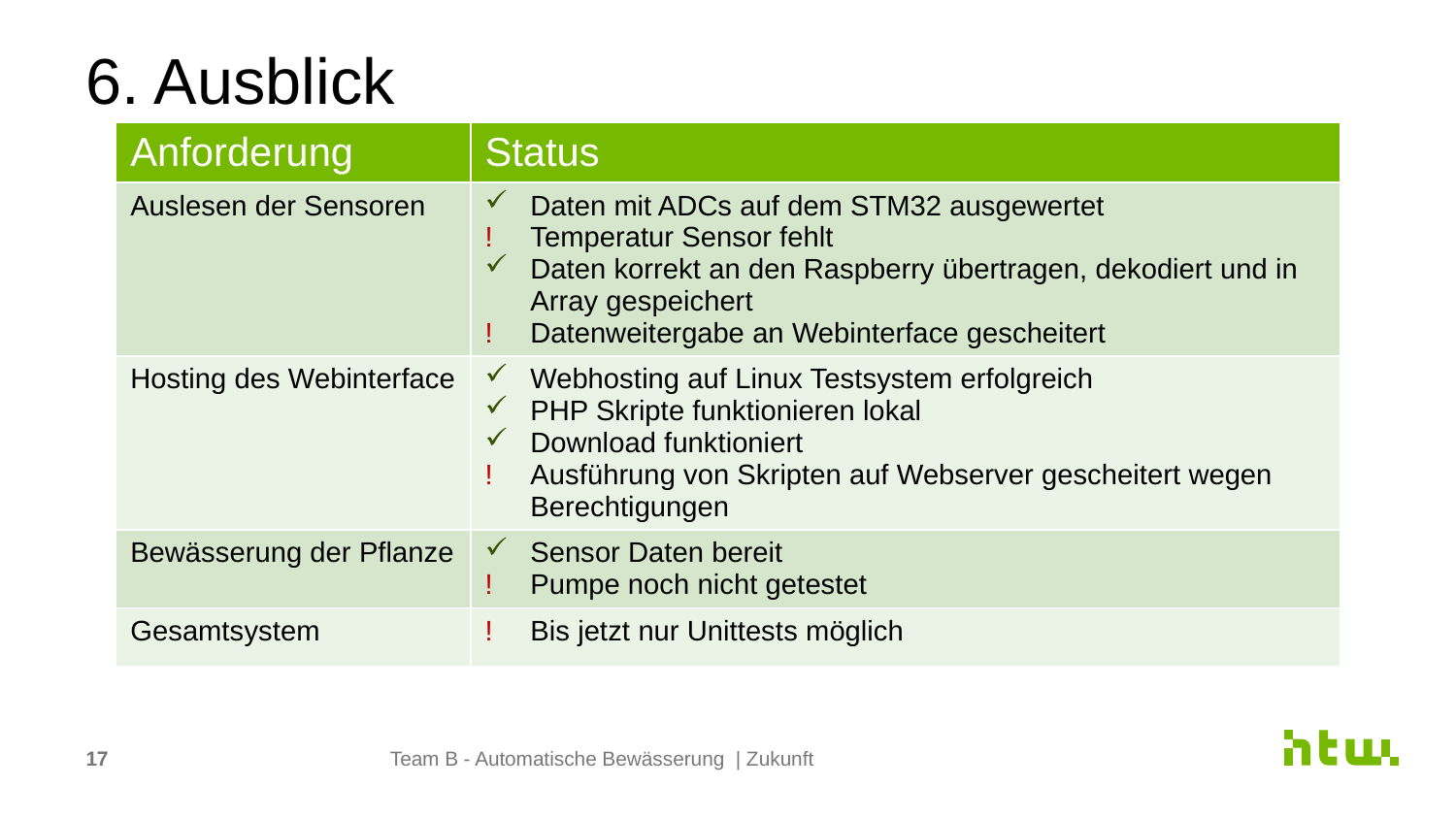

# 6. Ausblick
| Anforderung | Status |
| --- | --- |
| Auslesen der Sensoren | Daten mit ADCs auf dem STM32 ausgewertet Temperatur Sensor fehlt Daten korrekt an den Raspberry übertragen, dekodiert und in Array gespeichert Datenweitergabe an Webinterface gescheitert |
| Hosting des Webinterface | Webhosting auf Linux Testsystem erfolgreich PHP Skripte funktionieren lokal Download funktioniert Ausführung von Skripten auf Webserver gescheitert wegen Berechtigungen |
| Bewässerung der Pflanze | Sensor Daten bereit Pumpe noch nicht getestet |
| Gesamtsystem | Bis jetzt nur Unittests möglich |
17
Team B - Automatische Bewässerung  | Zukunft
17